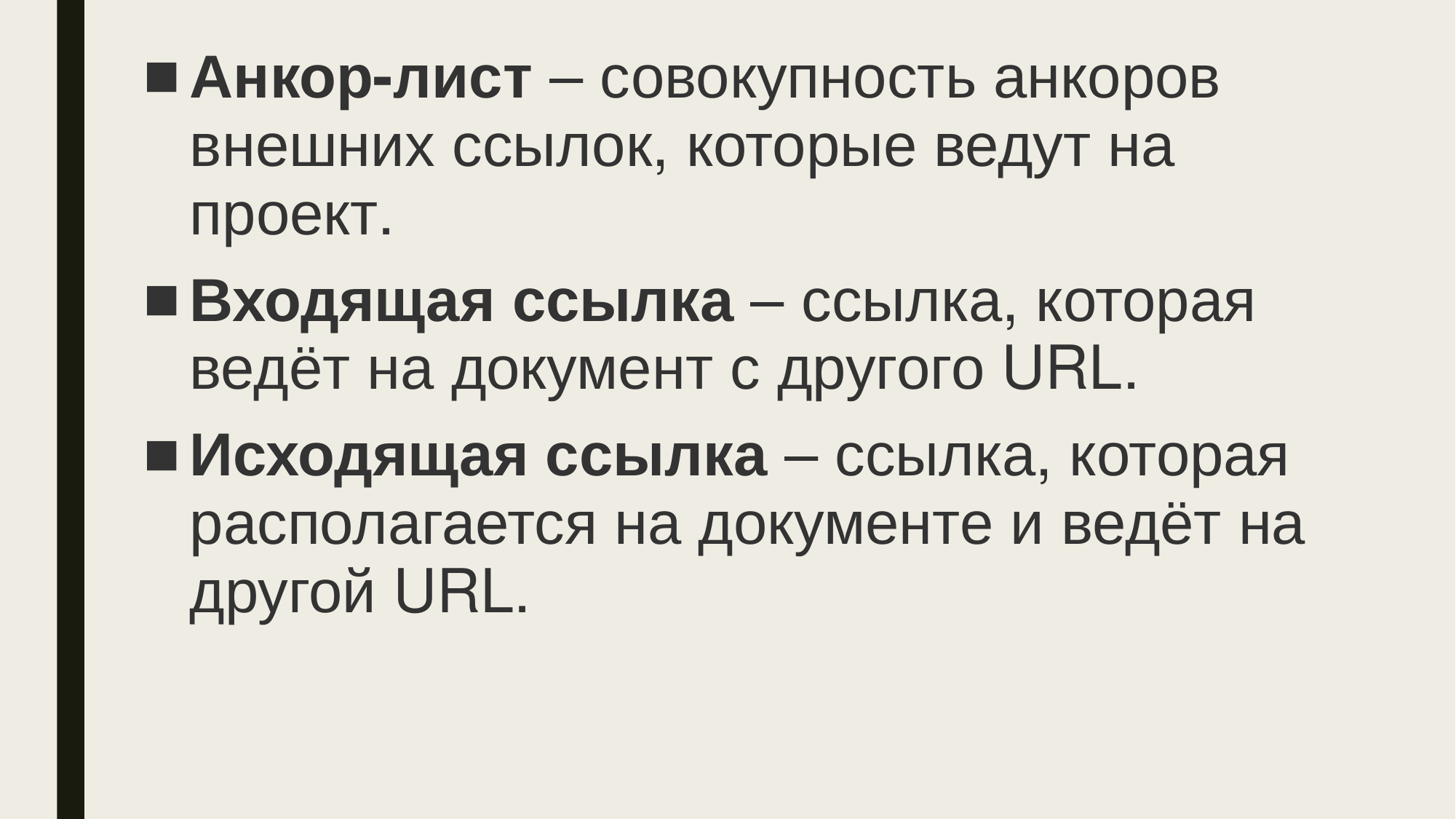

Анкор-лист – совокупность анкоров внешних ссылок, которые ведут на проект.
Входящая ссылка – ссылка, которая ведёт на документ с другого URL.
Исходящая ссылка – ссылка, которая располагается на документе и ведёт на другой URL.